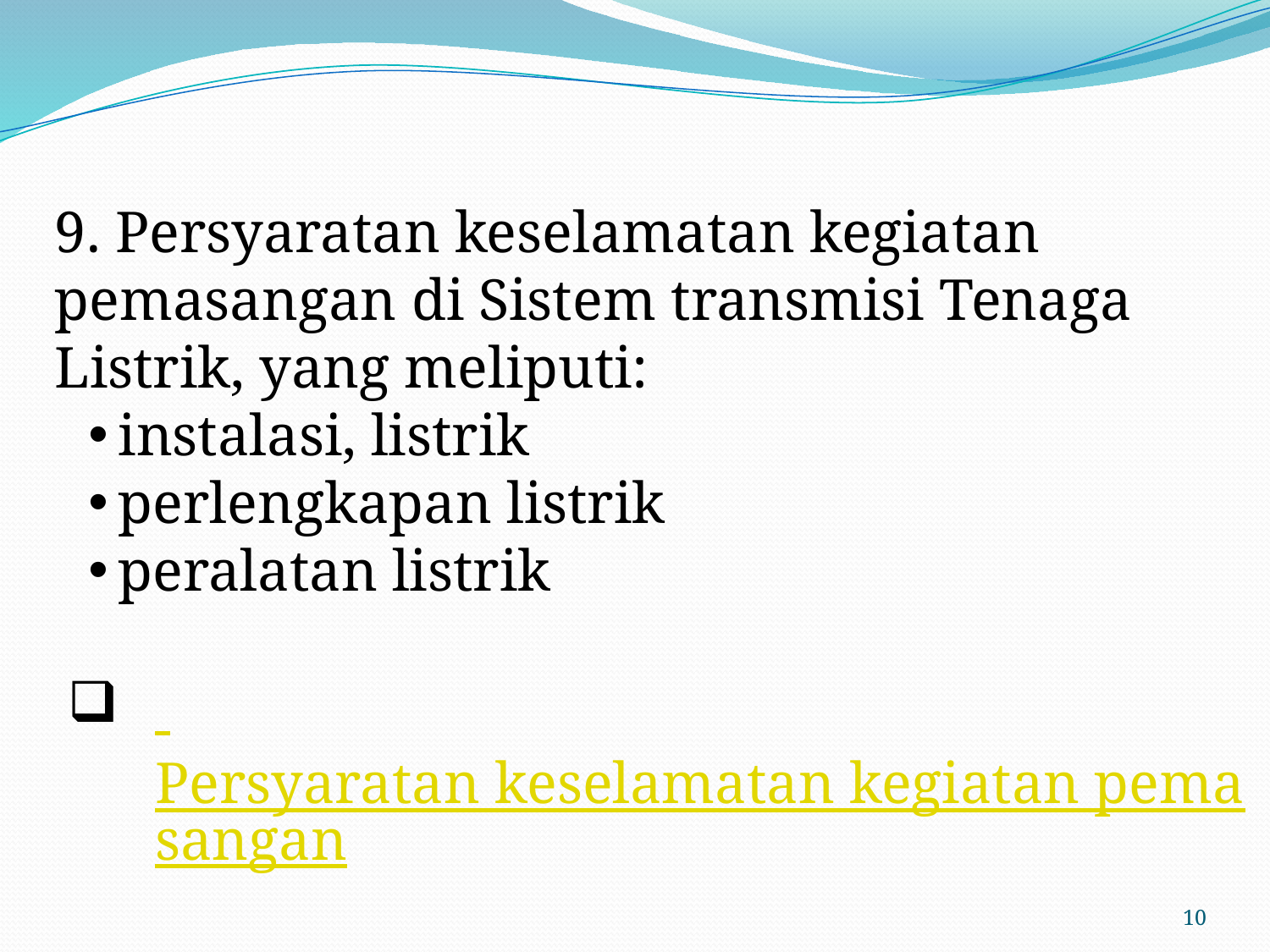

9. Persyaratan keselamatan kegiatan pemasangan di Sistem transmisi Tenaga Listrik, yang meliputi:
instalasi, listrik
perlengkapan listrik
peralatan listrik

 Persyaratan keselamatan kegiatan pemasangan

10